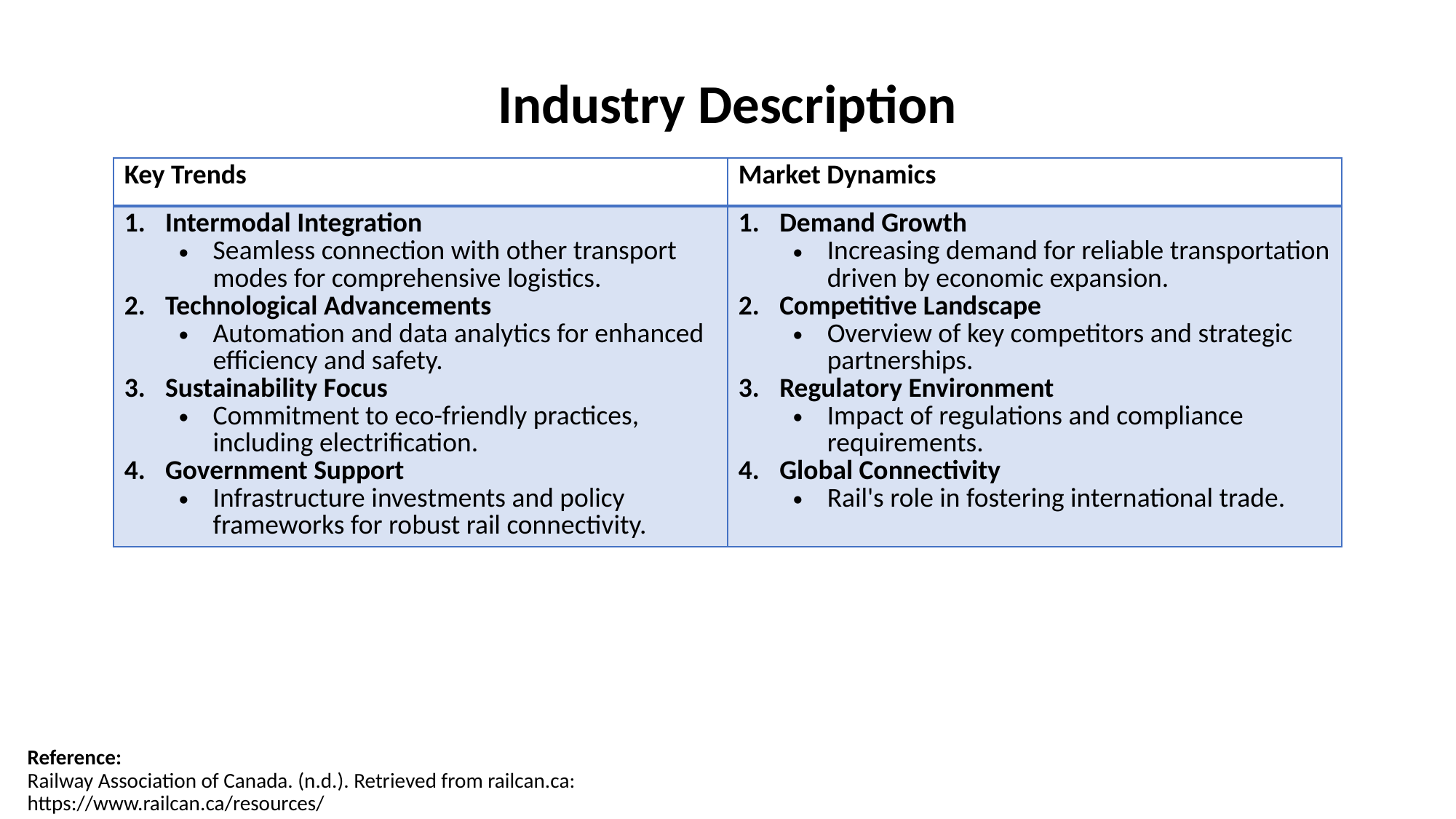

# Industry Description
| Key Trends | Market Dynamics |
| --- | --- |
| Intermodal Integration Seamless connection with other transport modes for comprehensive logistics. Technological Advancements Automation and data analytics for enhanced efficiency and safety. Sustainability Focus Commitment to eco-friendly practices, including electrification. Government Support Infrastructure investments and policy frameworks for robust rail connectivity. | Demand Growth Increasing demand for reliable transportation driven by economic expansion. Competitive Landscape Overview of key competitors and strategic partnerships. Regulatory Environment Impact of regulations and compliance requirements. Global Connectivity Rail's role in fostering international trade. |
Reference:
Railway Association of Canada. (n.d.). Retrieved from railcan.ca:
https://www.railcan.ca/resources/